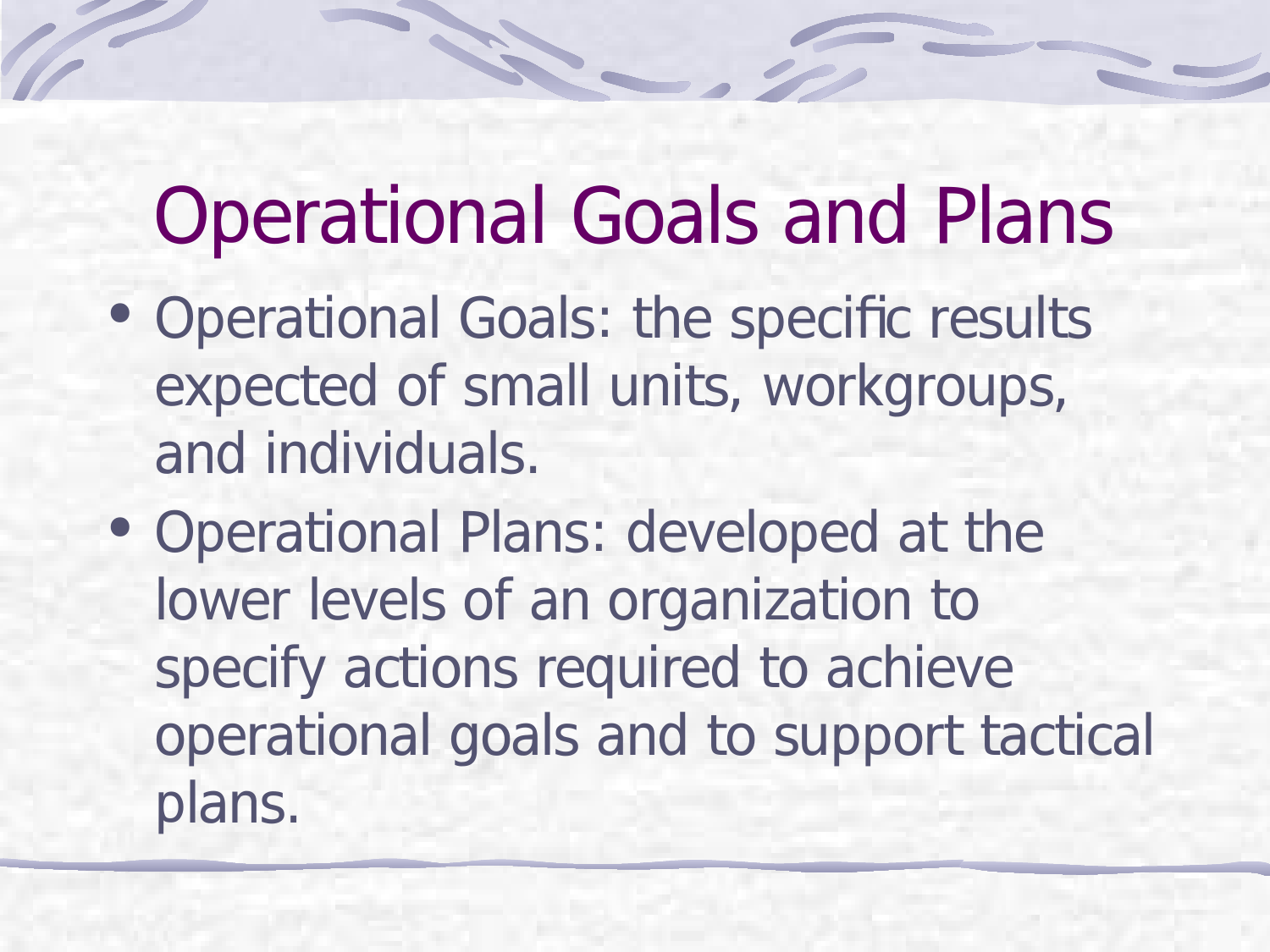

# Operational Goals and Plans
Operational Goals: the specific results expected of small units, workgroups, and individuals.
Operational Plans: developed at the lower levels of an organization to specify actions required to achieve operational goals and to support tactical plans.